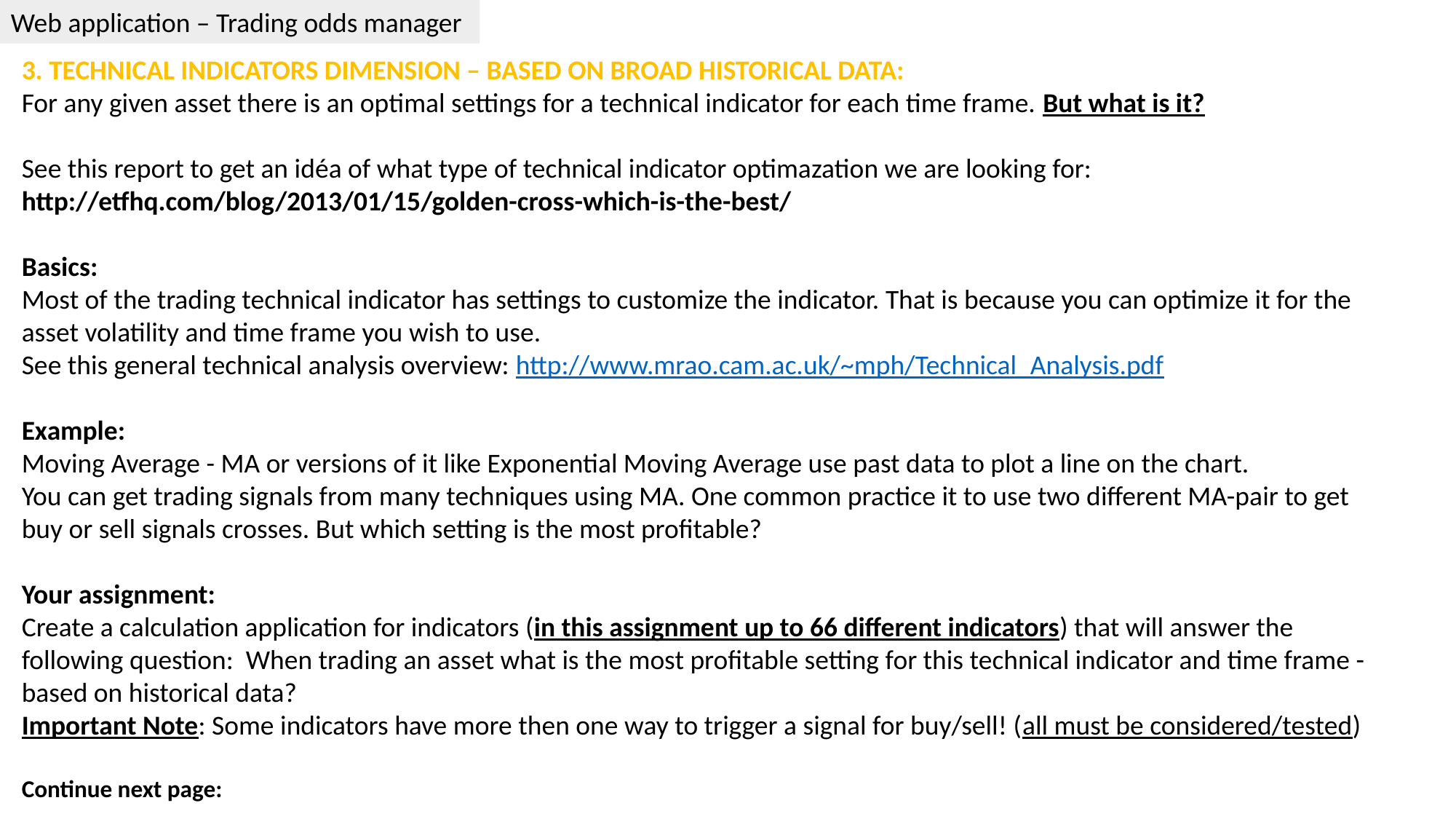

Web application – Trading odds manager
3. TECHNICAL INDICATORS DIMENSION – BASED ON BROAD HISTORICAL DATA:
For any given asset there is an optimal settings for a technical indicator for each time frame. But what is it?

See this report to get an idéa of what type of technical indicator optimazation we are looking for:
http://etfhq.com/blog/2013/01/15/golden-cross-which-is-the-best/

Basics:
Most of the trading technical indicator has settings to customize the indicator. That is because you can optimize it for the asset volatility and time frame you wish to use.
See this general technical analysis overview: http://www.mrao.cam.ac.uk/~mph/Technical_Analysis.pdf

Example:
Moving Average - MA or versions of it like Exponential Moving Average use past data to plot a line on the chart.
You can get trading signals from many techniques using MA. One common practice it to use two different MA-pair to get buy or sell signals crosses. But which setting is the most profitable?

Your assignment:
Create a calculation application for indicators (in this assignment up to 66 different indicators) that will answer the following question:  When trading an asset what is the most profitable setting for this technical indicator and time frame - based on historical data?
Important Note: Some indicators have more then one way to trigger a signal for buy/sell! (all must be considered/tested)

Continue next page: